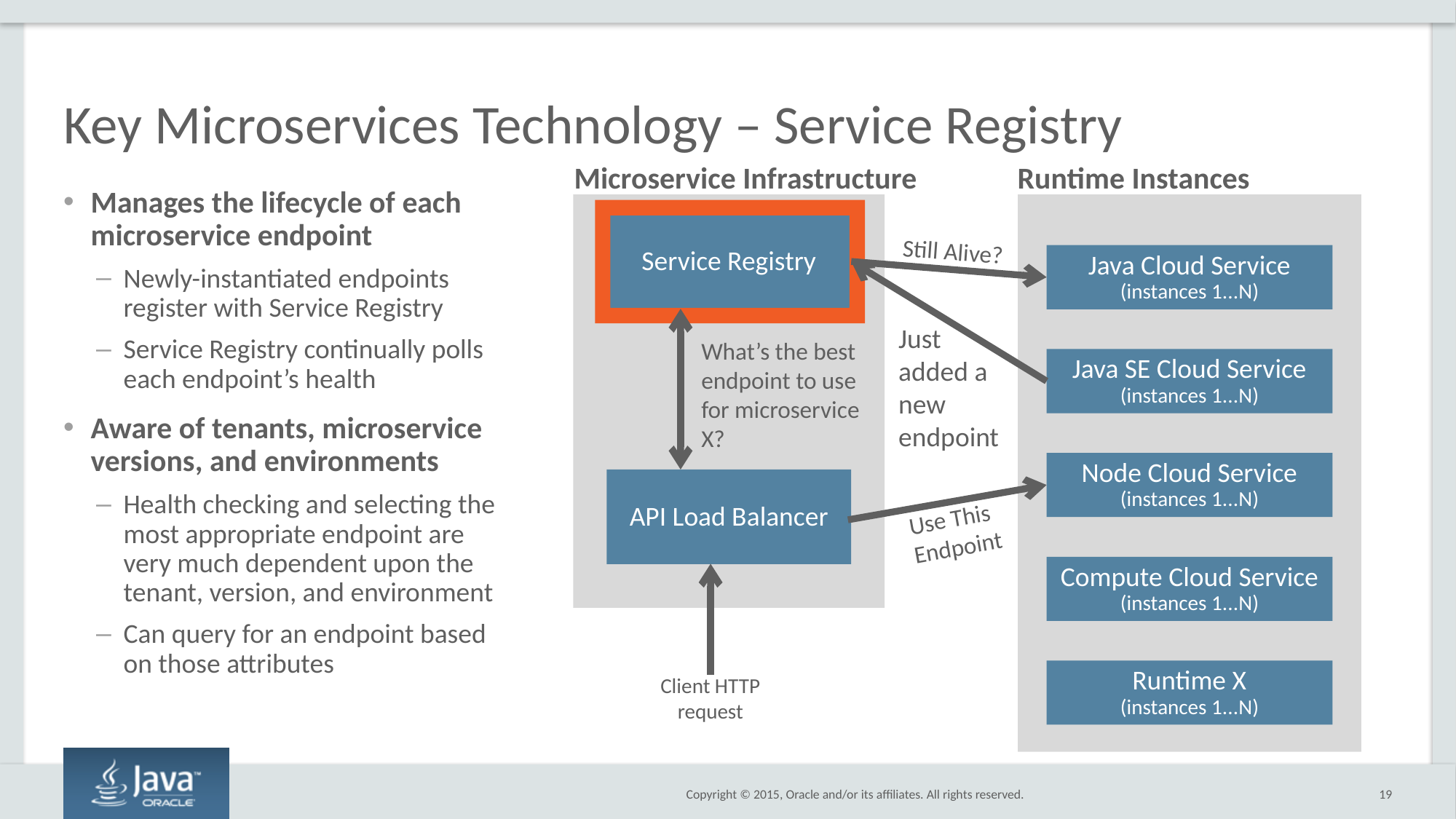

# Key Microservices Technology – Service Registry
Microservice Infrastructure
Runtime Instances
Manages the lifecycle of each microservice endpoint
Newly-instantiated endpoints register with Service Registry
Service Registry continually polls each endpoint’s health
Aware of tenants, microservice versions, and environments
Health checking and selecting the most appropriate endpoint are very much dependent upon the tenant, version, and environment
Can query for an endpoint based on those attributes

Service Registry
Still Alive?
Java Cloud Service
(instances 1...N)
Just    added a new endpoint
What’s the best endpoint to use for microservice X?
Java SE Cloud Service
(instances 1...N)
Node Cloud Service
(instances 1...N)
API Load Balancer
Use This Endpoint
Compute Cloud Service
(instances 1...N)
Runtime X
(instances 1...N)
Client HTTP request
19